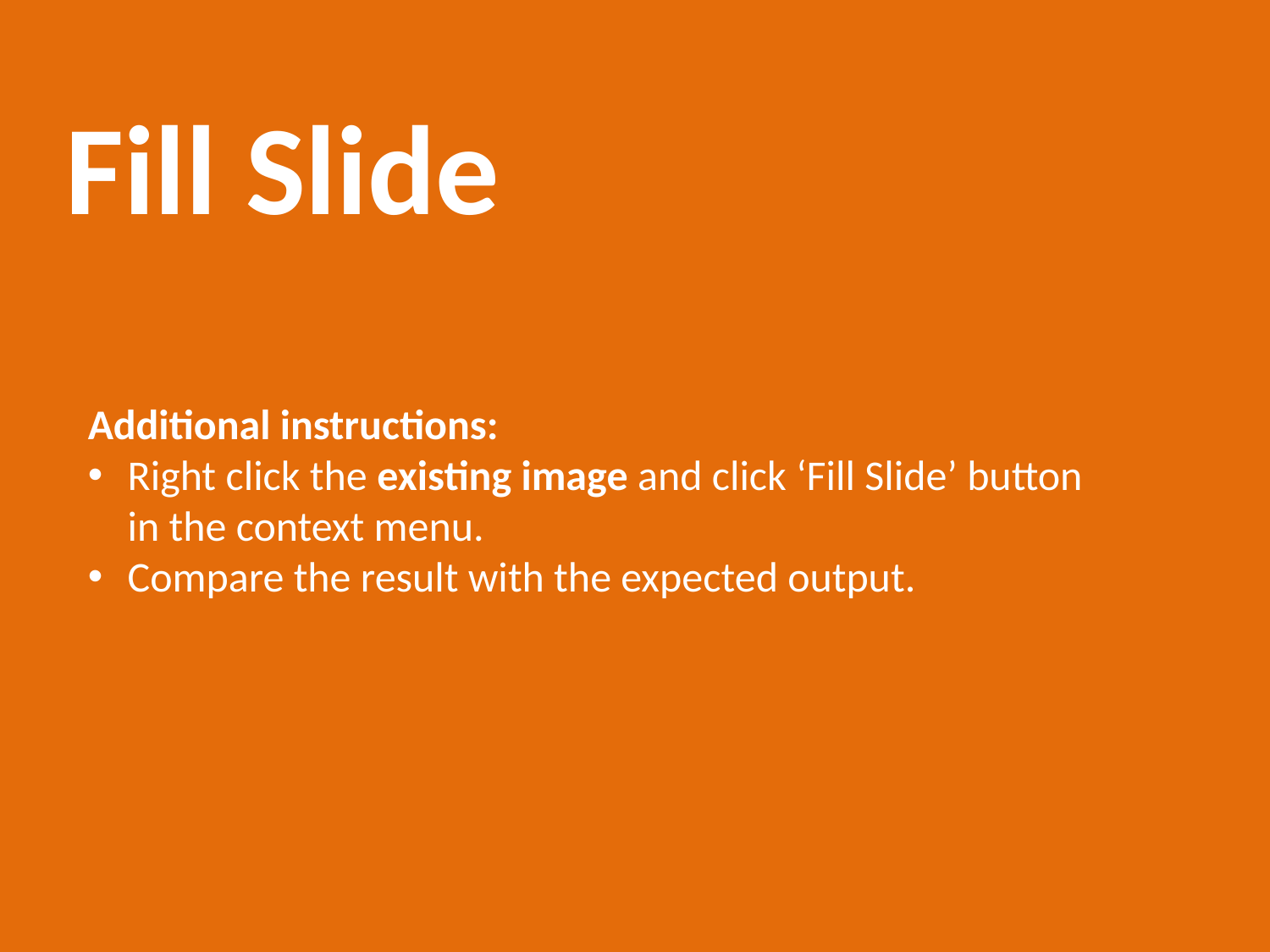

# Fill Slide
Additional instructions:
Right click the existing image and click ‘Fill Slide’ button in the context menu.
Compare the result with the expected output.